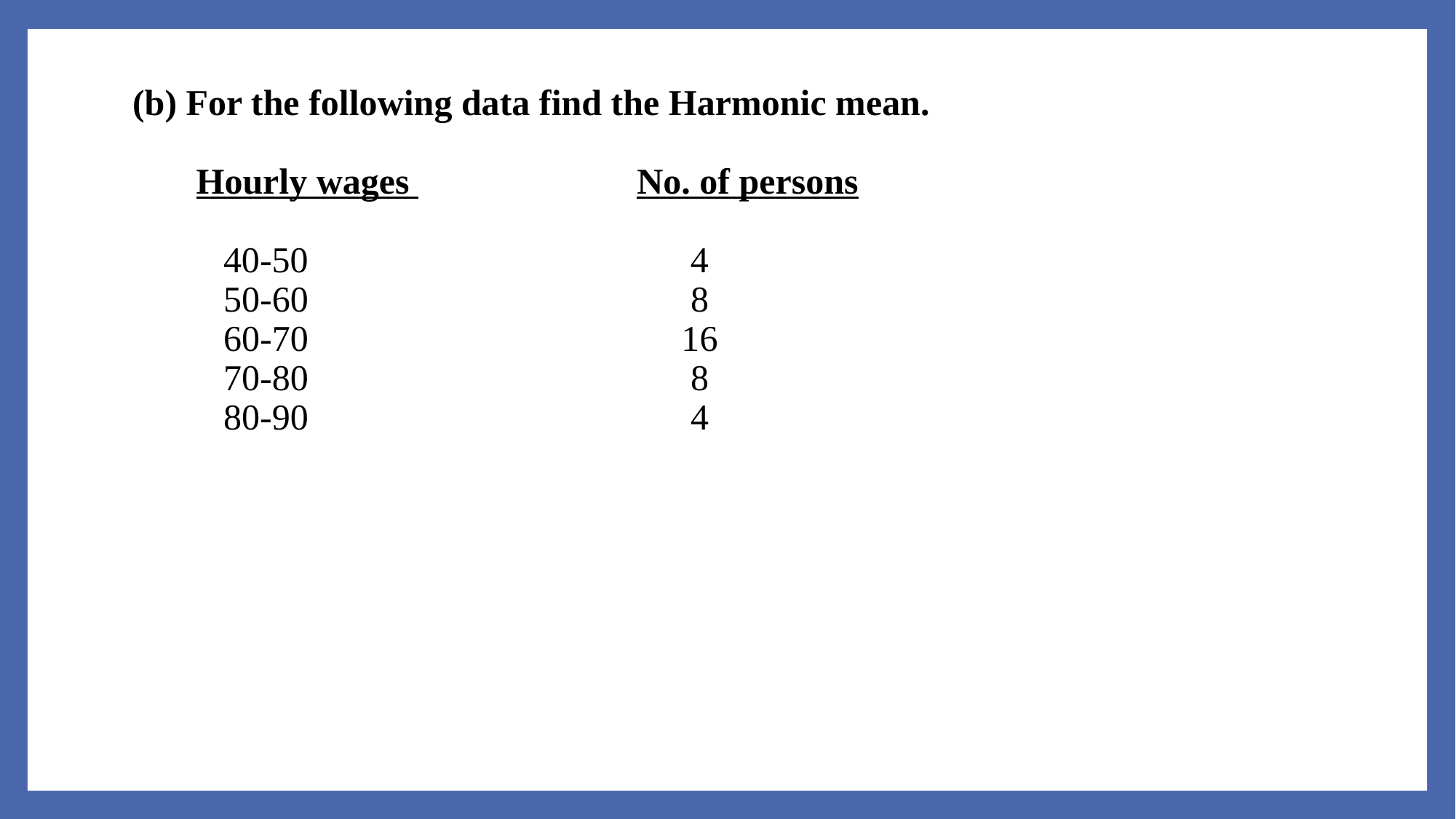

(b) For the following data find the Harmonic mean.
       Hourly wages                         No. of persons
          40-50                                          4
          50-60                                          8
          60-70                                         16
          70-80                                          8
          80-90                                          4